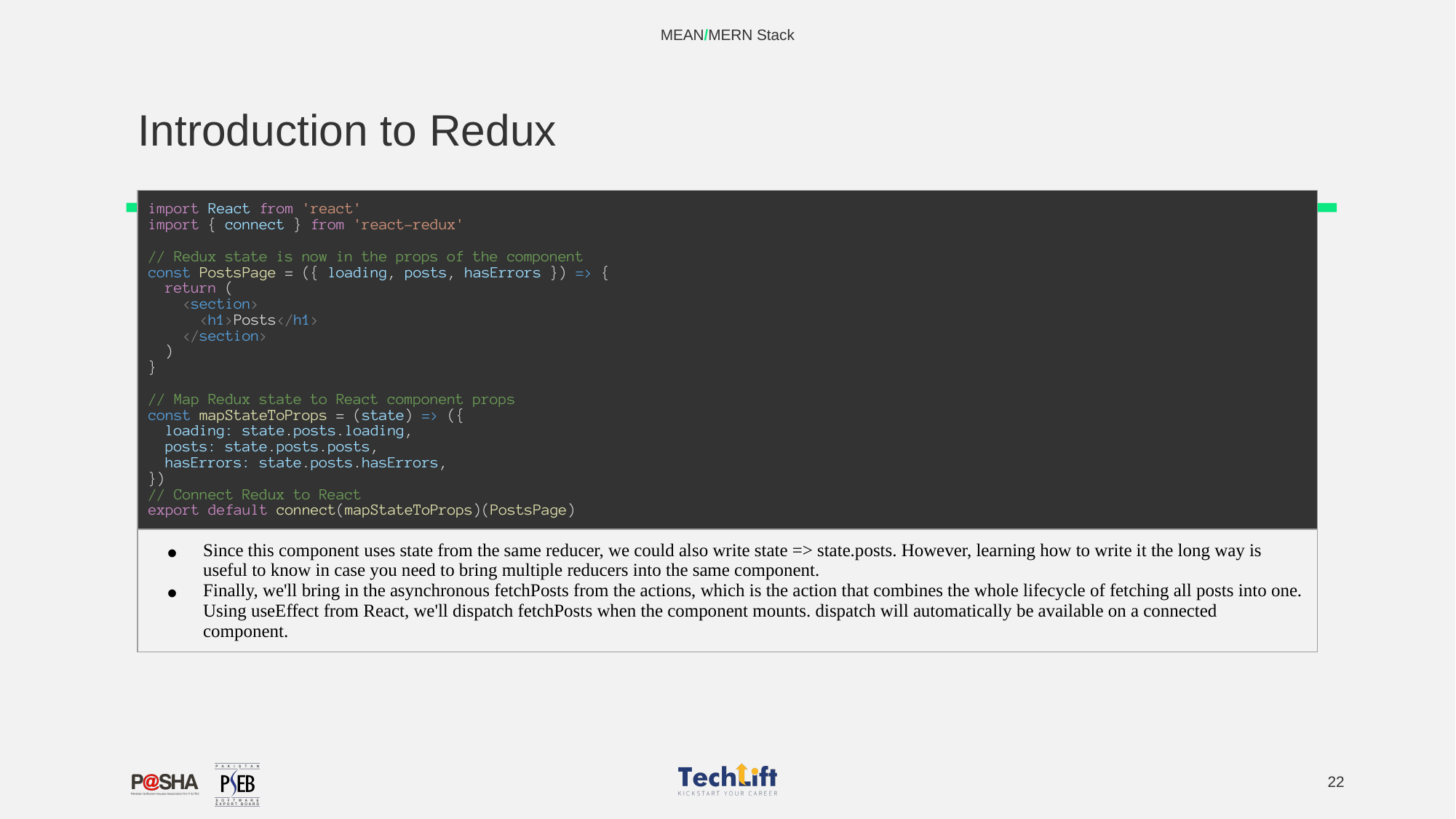

MEAN/MERN Stack
# Introduction to Redux
| import React from 'react' import { connect } from 'react-redux' // Redux state is now in the props of the component const PostsPage = ({ loading, posts, hasErrors }) => {   return (     <section>       <h1>Posts</h1>     </section>   ) } // Map Redux state to React component props const mapStateToProps = (state) => ({   loading: state.posts.loading,   posts: state.posts.posts,   hasErrors: state.posts.hasErrors, }) // Connect Redux to React export default connect(mapStateToProps)(PostsPage) |
| --- |
| Since this component uses state from the same reducer, we could also write state => state.posts. However, learning how to write it the long way is useful to know in case you need to bring multiple reducers into the same component. Finally, we'll bring in the asynchronous fetchPosts from the actions, which is the action that combines the whole lifecycle of fetching all posts into one. Using useEffect from React, we'll dispatch fetchPosts when the component mounts. dispatch will automatically be available on a connected component. |
22